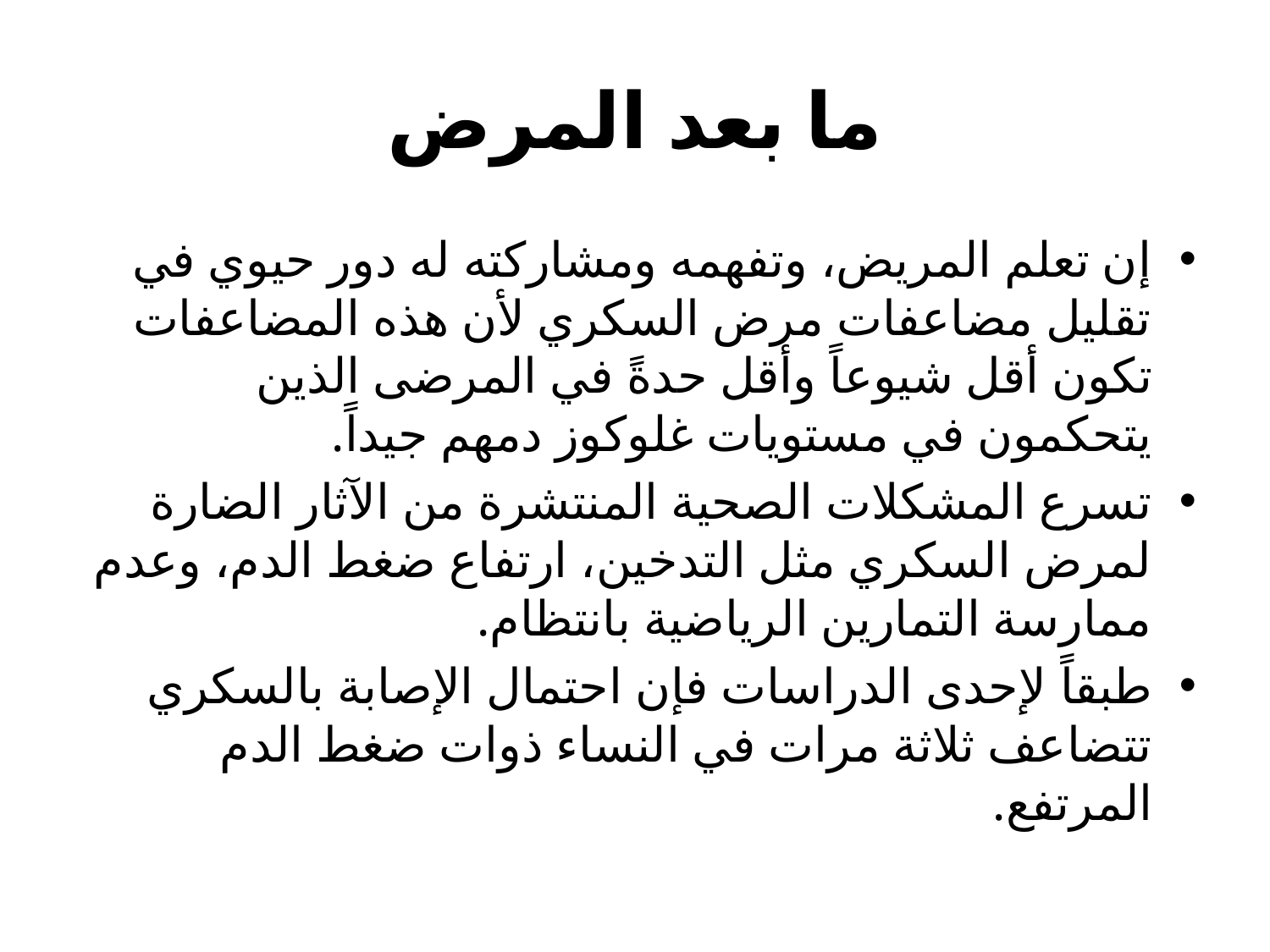

# ما بعد المرض
إن تعلم المريض، وتفهمه ومشاركته له دور حيوي في تقليل مضاعفات مرض السكري لأن هذه المضاعفات تكون أقل شيوعاً وأقل حدةً في المرضى الذين يتحكمون في مستويات غلوكوز دمهم جيداً.
تسرع المشكلات الصحية المنتشرة من الآثار الضارة لمرض السكري مثل التدخين، ارتفاع ضغط الدم، وعدم ممارسة التمارين الرياضية بانتظام.
طبقاً لإحدى الدراسات فإن احتمال الإصابة بالسكري تتضاعف ثلاثة مرات في النساء ذوات ضغط الدم المرتفع.